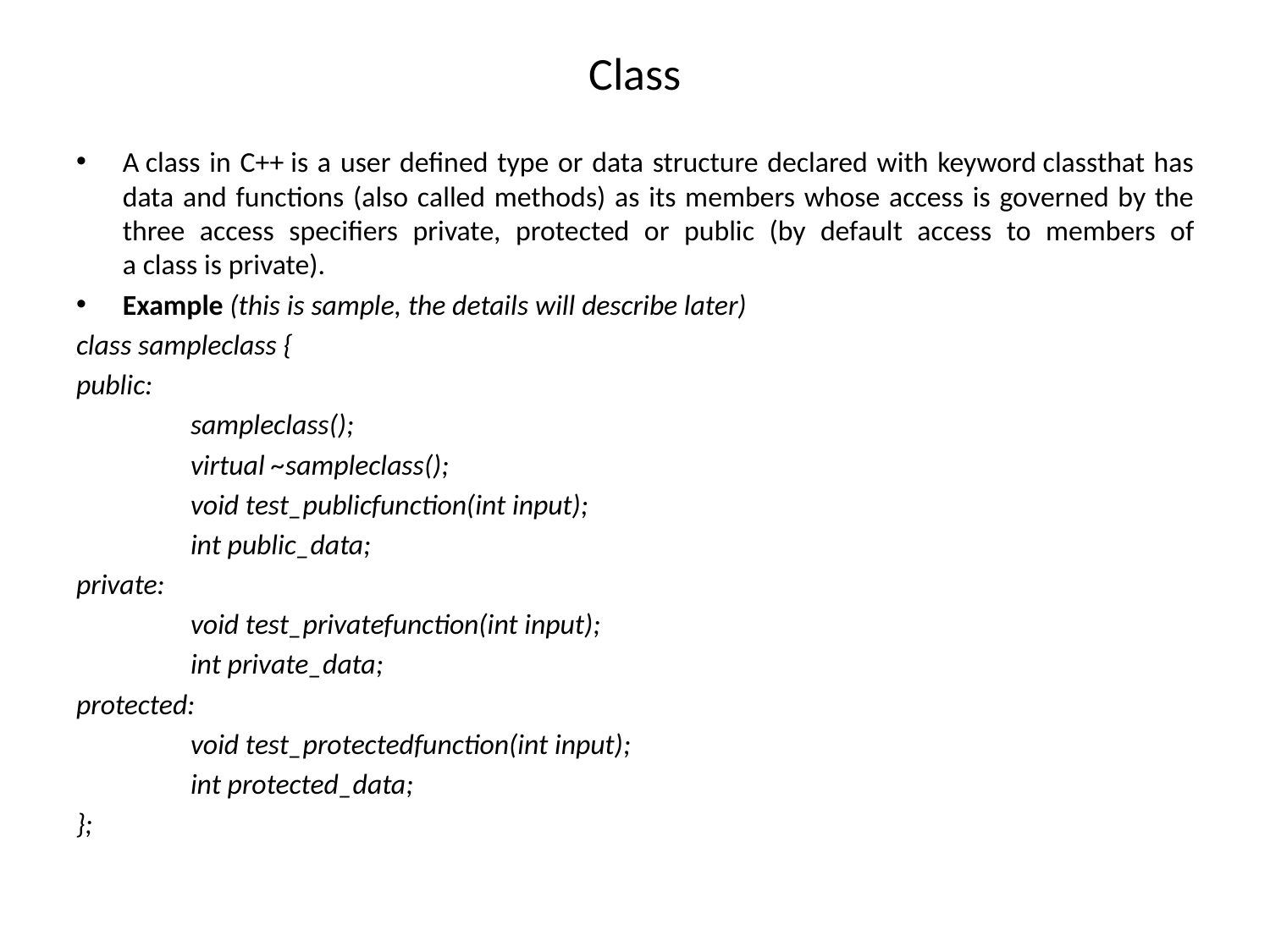

# Class
A class in C++ is a user defined type or data structure declared with keyword classthat has data and functions (also called methods) as its members whose access is governed by the three access specifiers private, protected or public (by default access to members of a class is private).
Example (this is sample, the details will describe later)
class sampleclass {
public:
	sampleclass();
	virtual ~sampleclass();
	void test_publicfunction(int input);
	int public_data;
private:
	void test_privatefunction(int input);
	int private_data;
protected:
	void test_protectedfunction(int input);
	int protected_data;
};